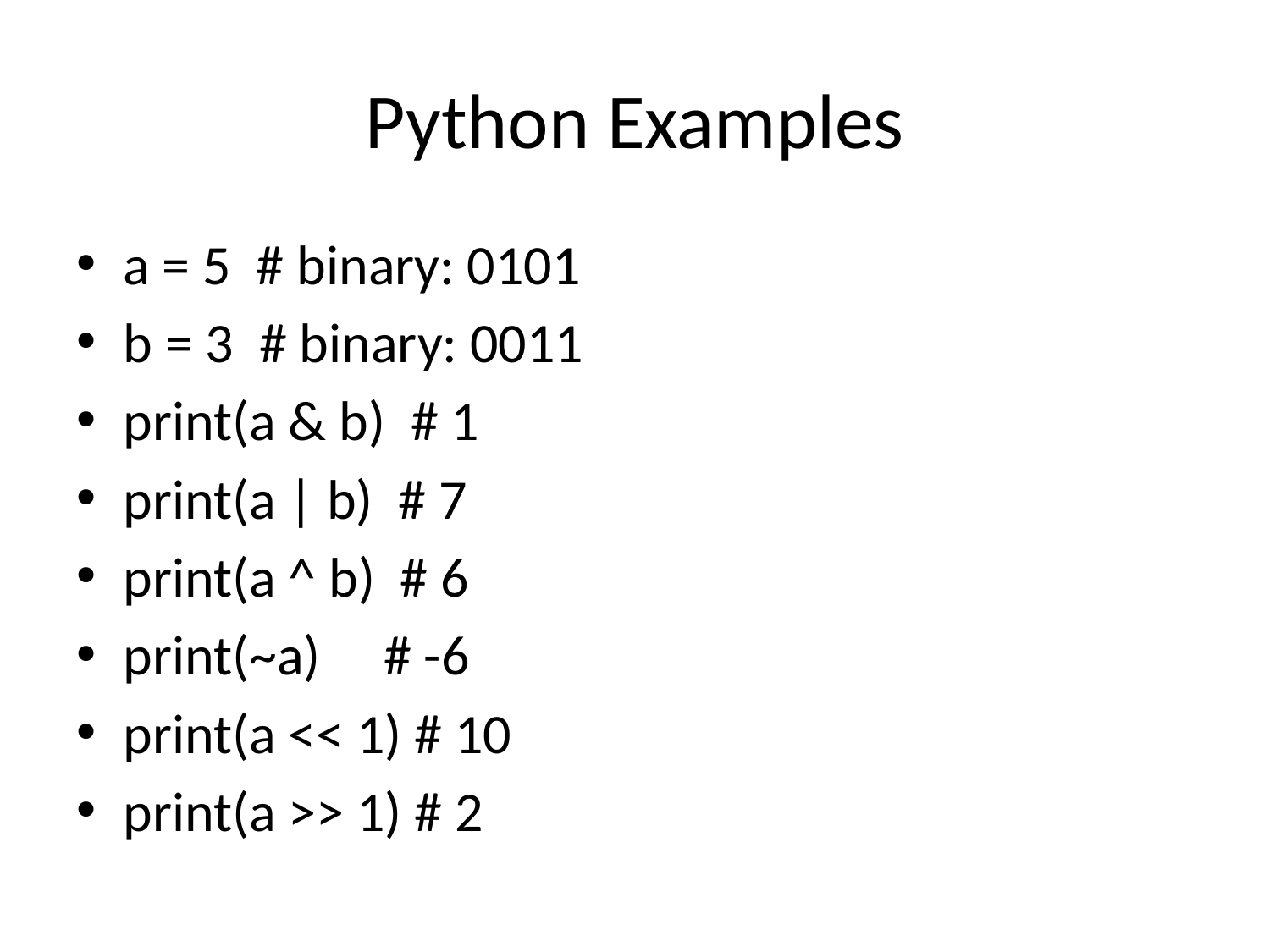

# Python Examples
a = 5  # binary: 0101
b = 3  # binary: 0011
print(a & b)  # 1
print(a | b)  # 7
print(a ^ b)  # 6
print(~a)     # -6
print(a << 1) # 10
print(a >> 1) # 2